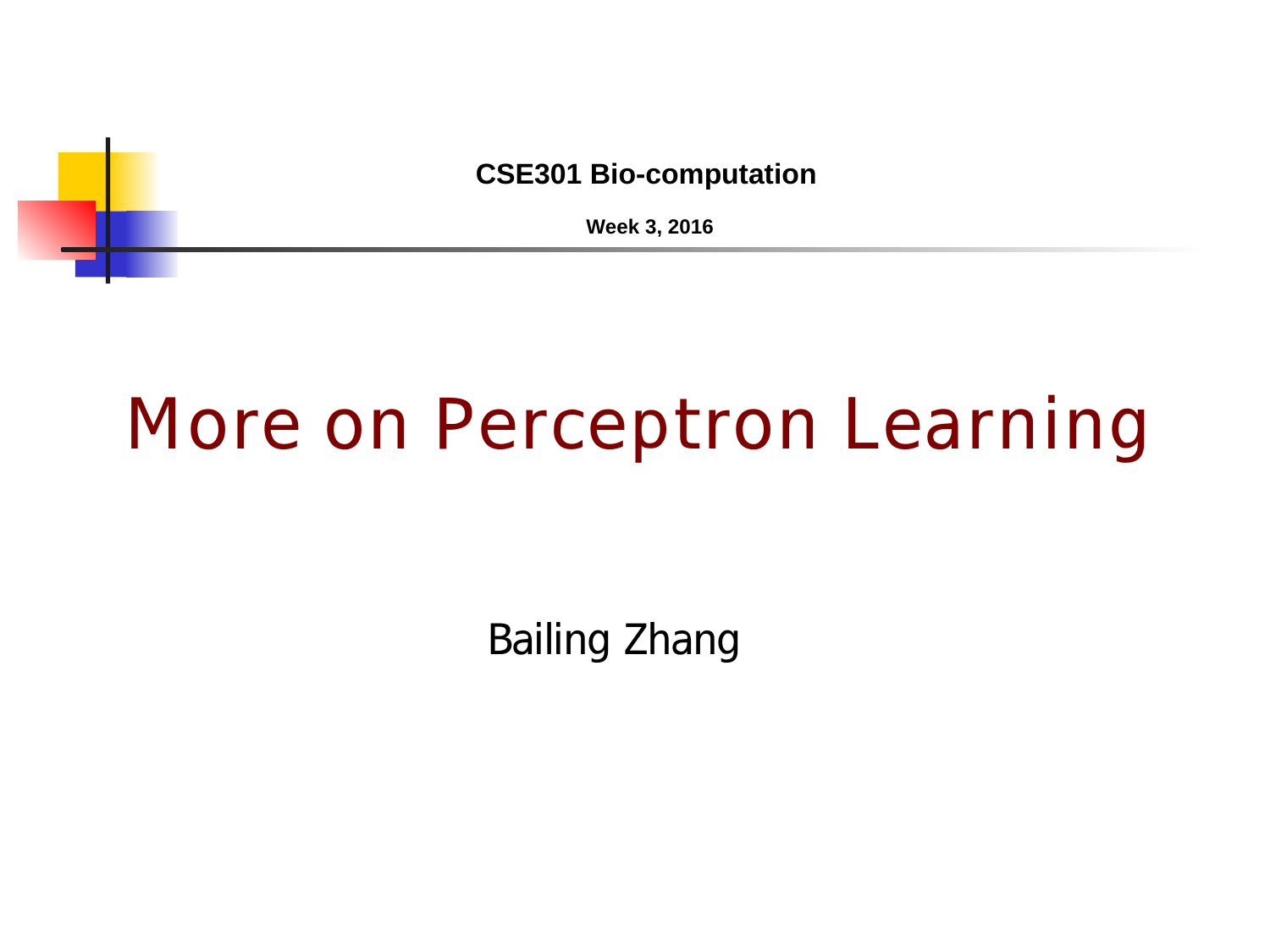

CSE301 Bio-computation
Week 3, 2016
 More on Perceptron Learning
Bailing Zhang